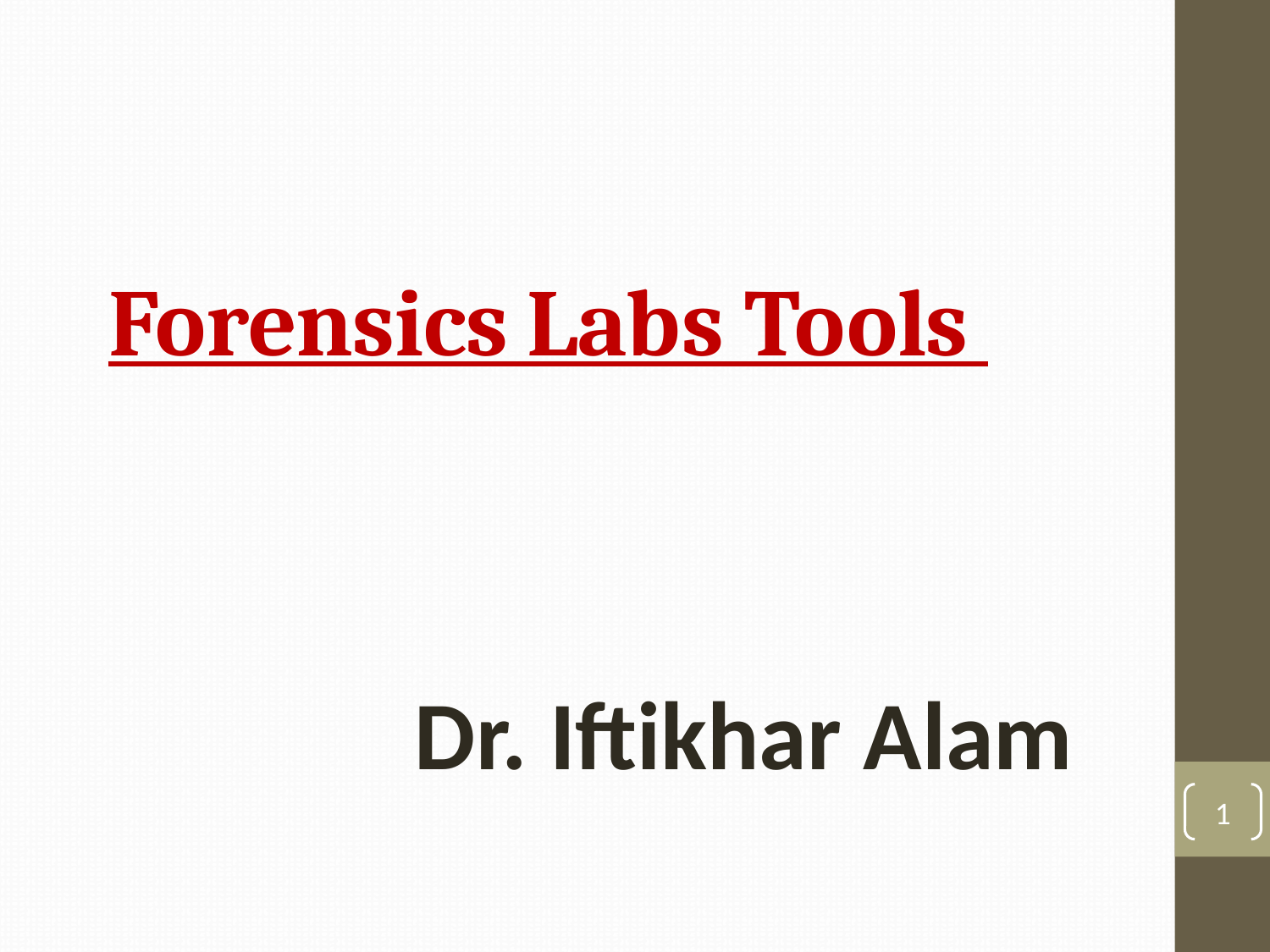

# Forensics Labs Tools
	Dr. Iftikhar Alam
1